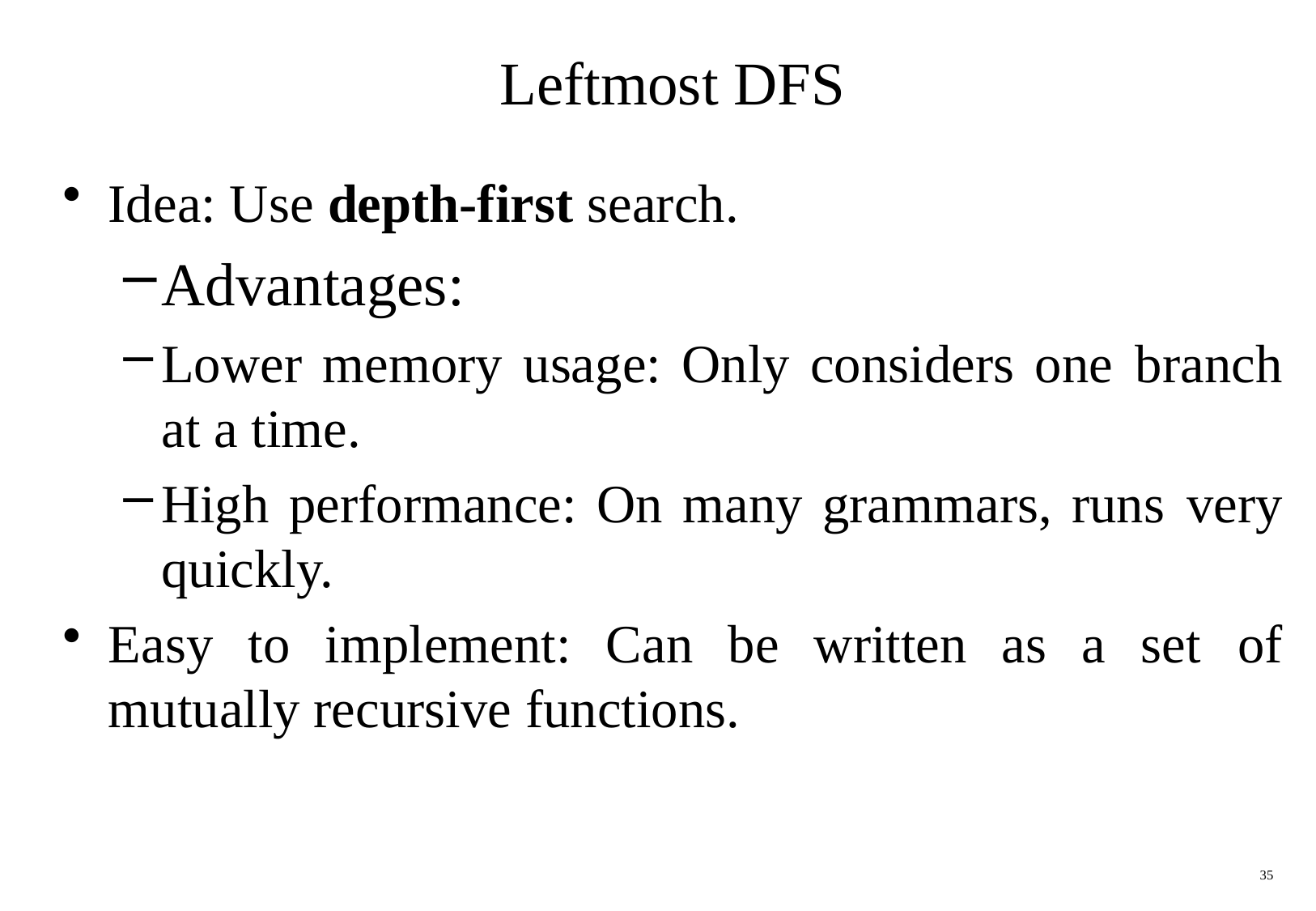

# Leftmost DFS
Idea: Use depth-first search.
Advantages:
Lower memory usage: Only considers one branch at a time.
High performance: On many grammars, runs very quickly.
Easy to implement: Can be written as a set of mutually recursive functions.
35